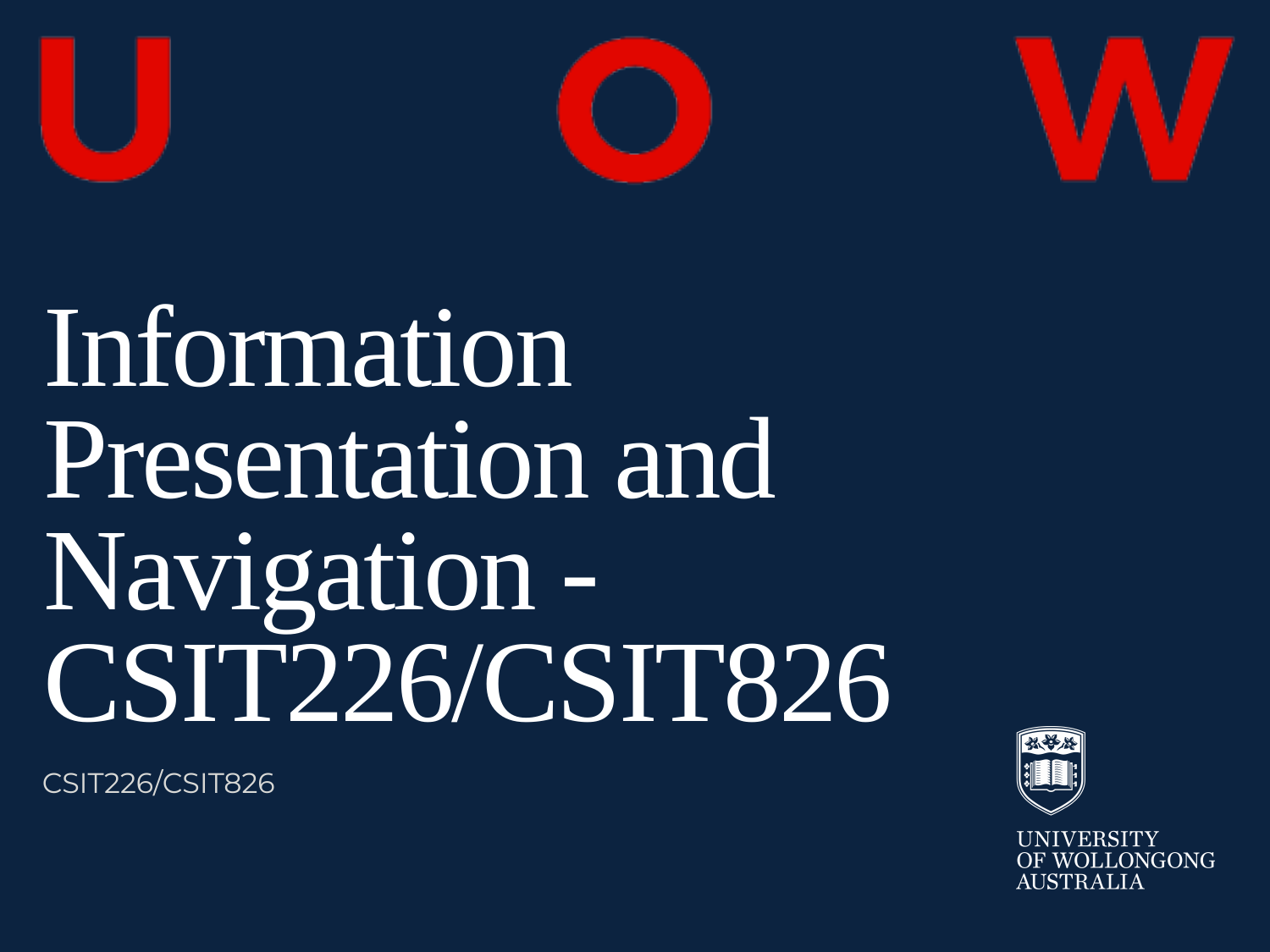

# Information Presentation and Navigation -  CSIT226/CSIT826
CSIT226/CSIT826